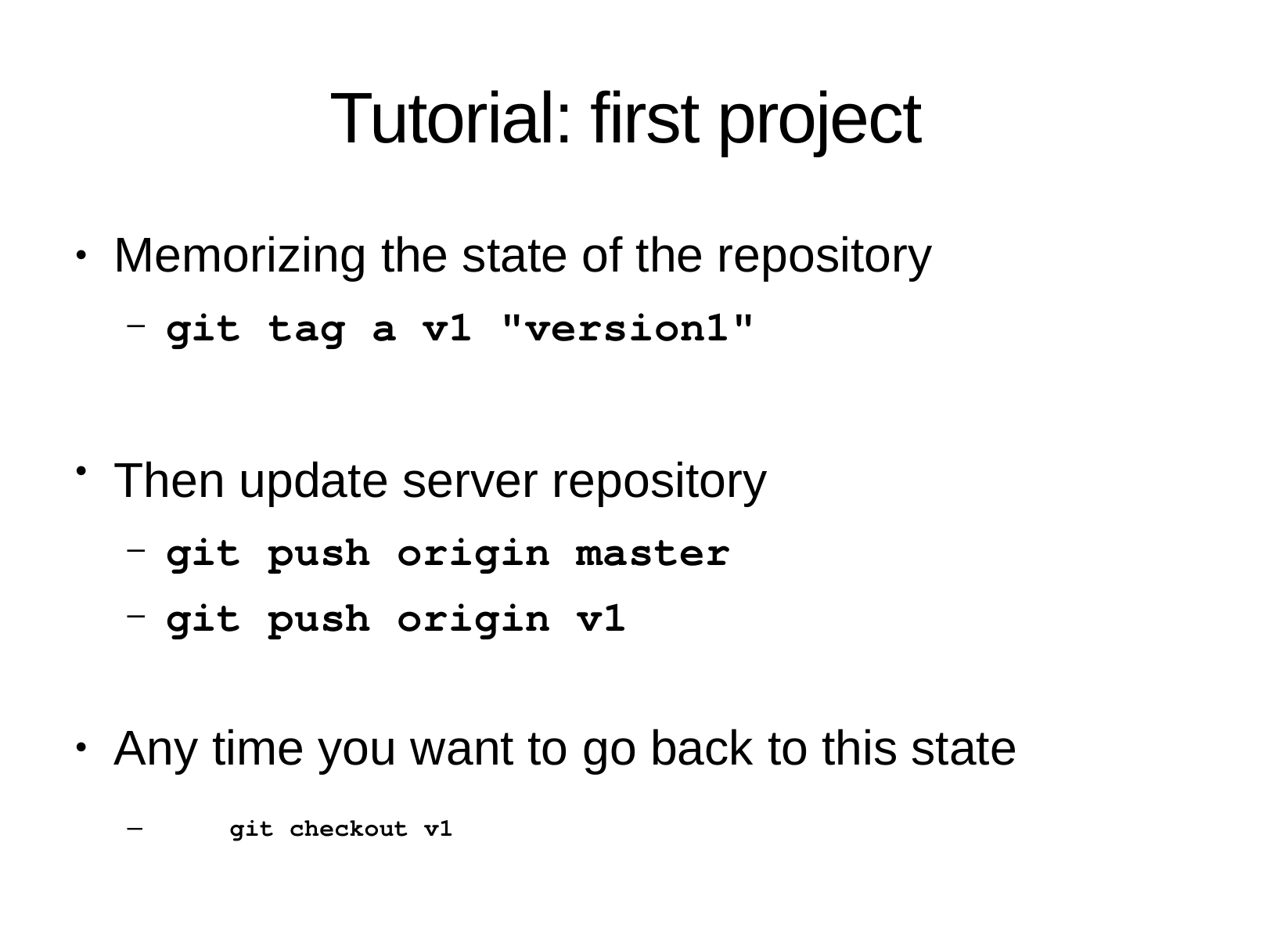

# Tutorial: first project
Memorizing the state of the repository
git tag ­a v1 "version1"

Then update server repository
git push origin master
git push origin v1
●
●
Any time you want to go back to this state
–	git checkout v1
●
93